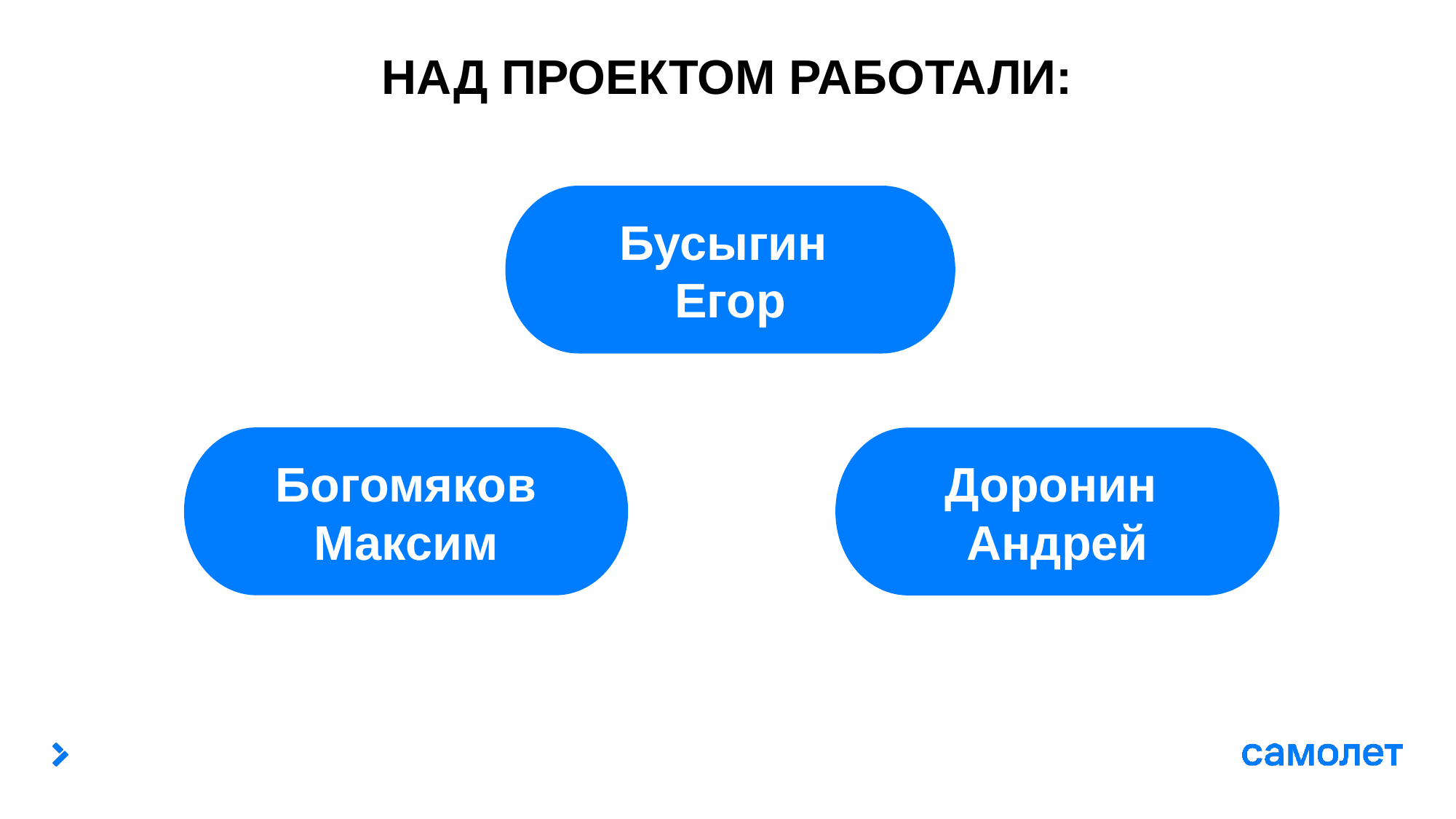

# НАД ПРОЕКТОМ РАБОТАЛИ:
Бусыгин
Егор
Богомяков Максим
Доронин
Андрей